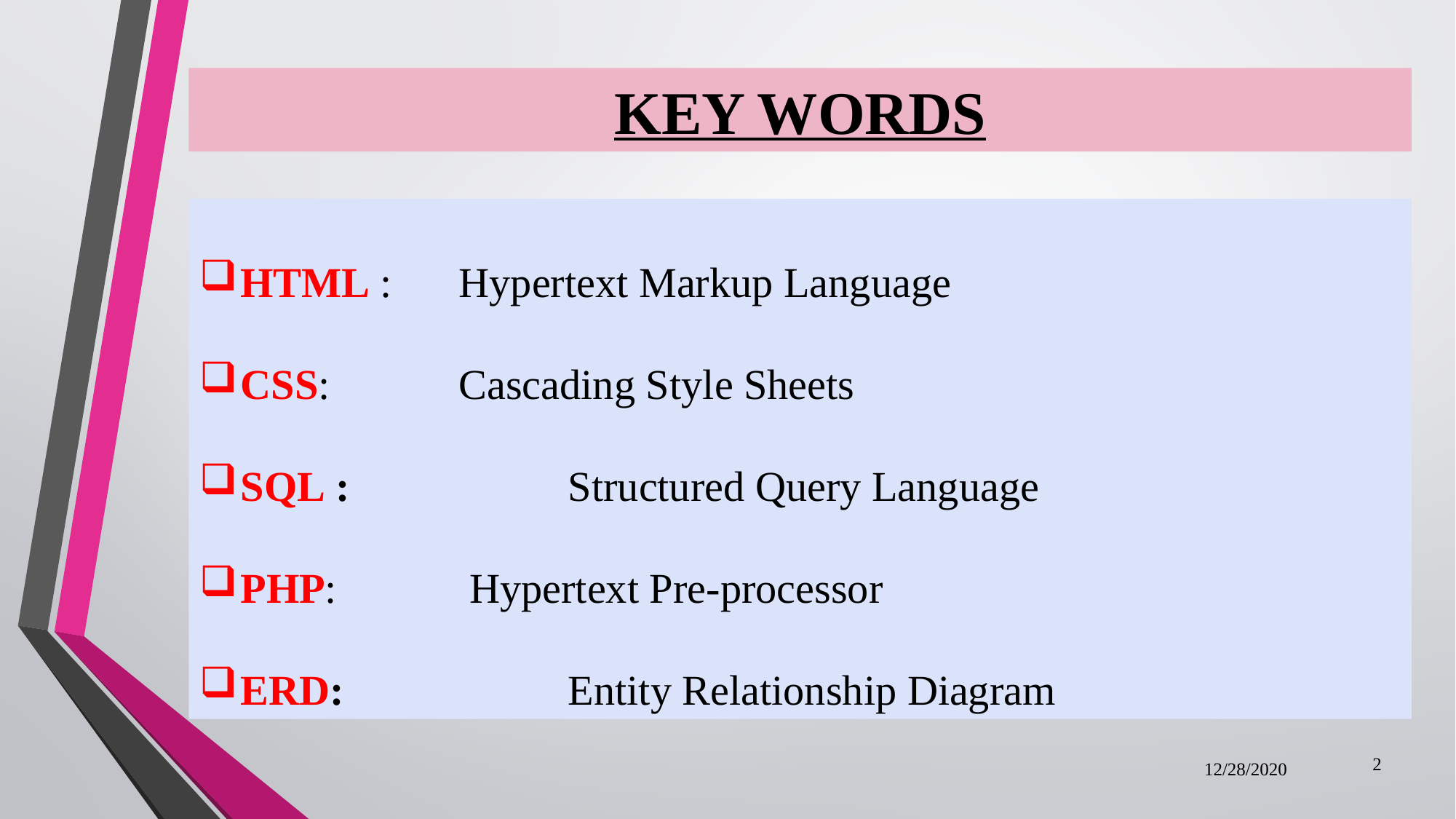

KEY WORDS
HTML :	Hypertext Markup Language
CSS:		Cascading Style Sheets
SQL : 		Structured Query Language
PHP:		 Hypertext Pre-processor
ERD: 		Entity Relationship Diagram
2
12/28/2020